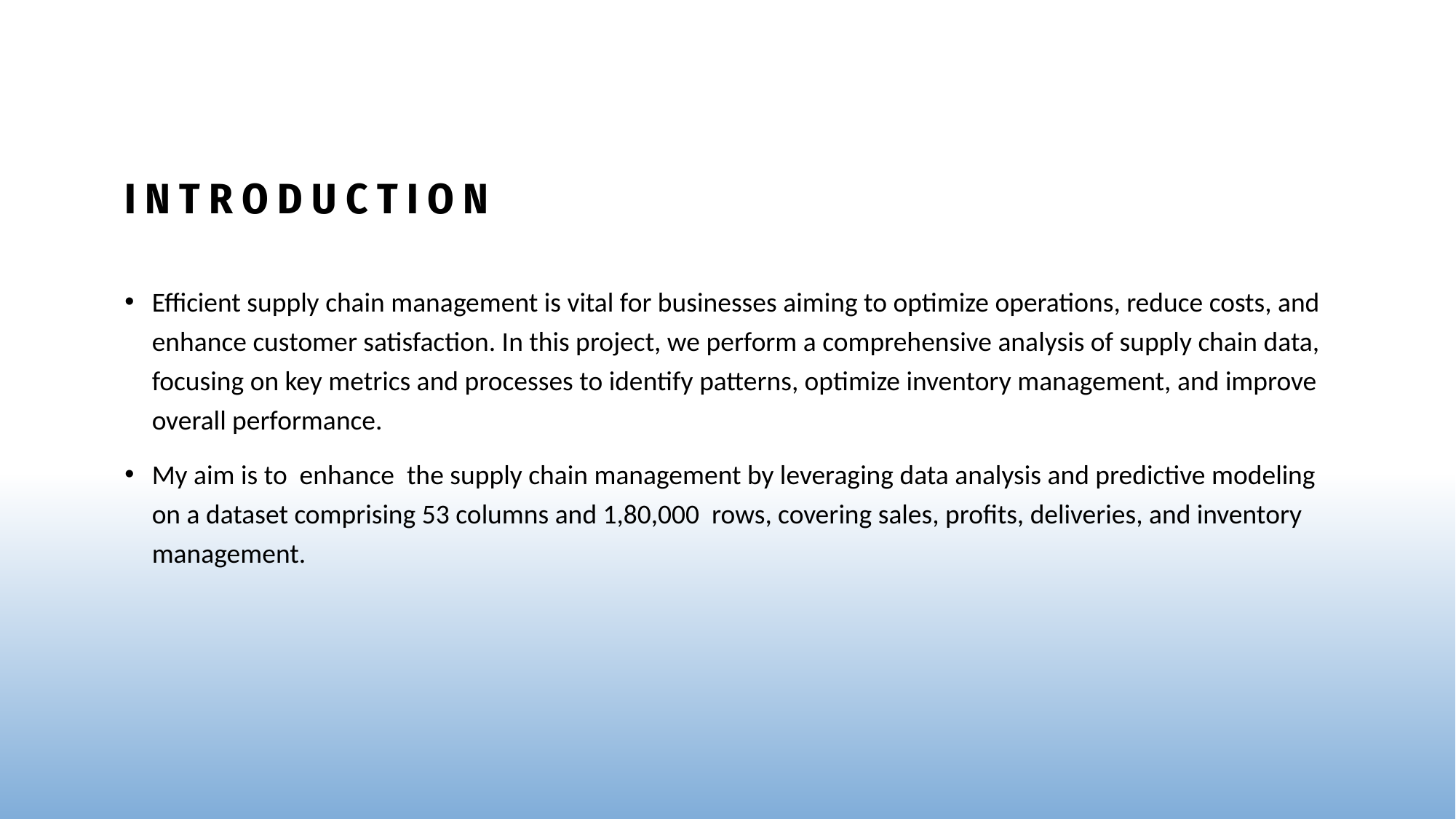

# INTRODUCTION
Efficient supply chain management is vital for businesses aiming to optimize operations, reduce costs, and enhance customer satisfaction. In this project, we perform a comprehensive analysis of supply chain data, focusing on key metrics and processes to identify patterns, optimize inventory management, and improve overall performance.
My aim is to  enhance  the supply chain management by leveraging data analysis and predictive modeling on a dataset comprising 53 columns and 1,80,000  rows, covering sales, profits, deliveries, and inventory management.